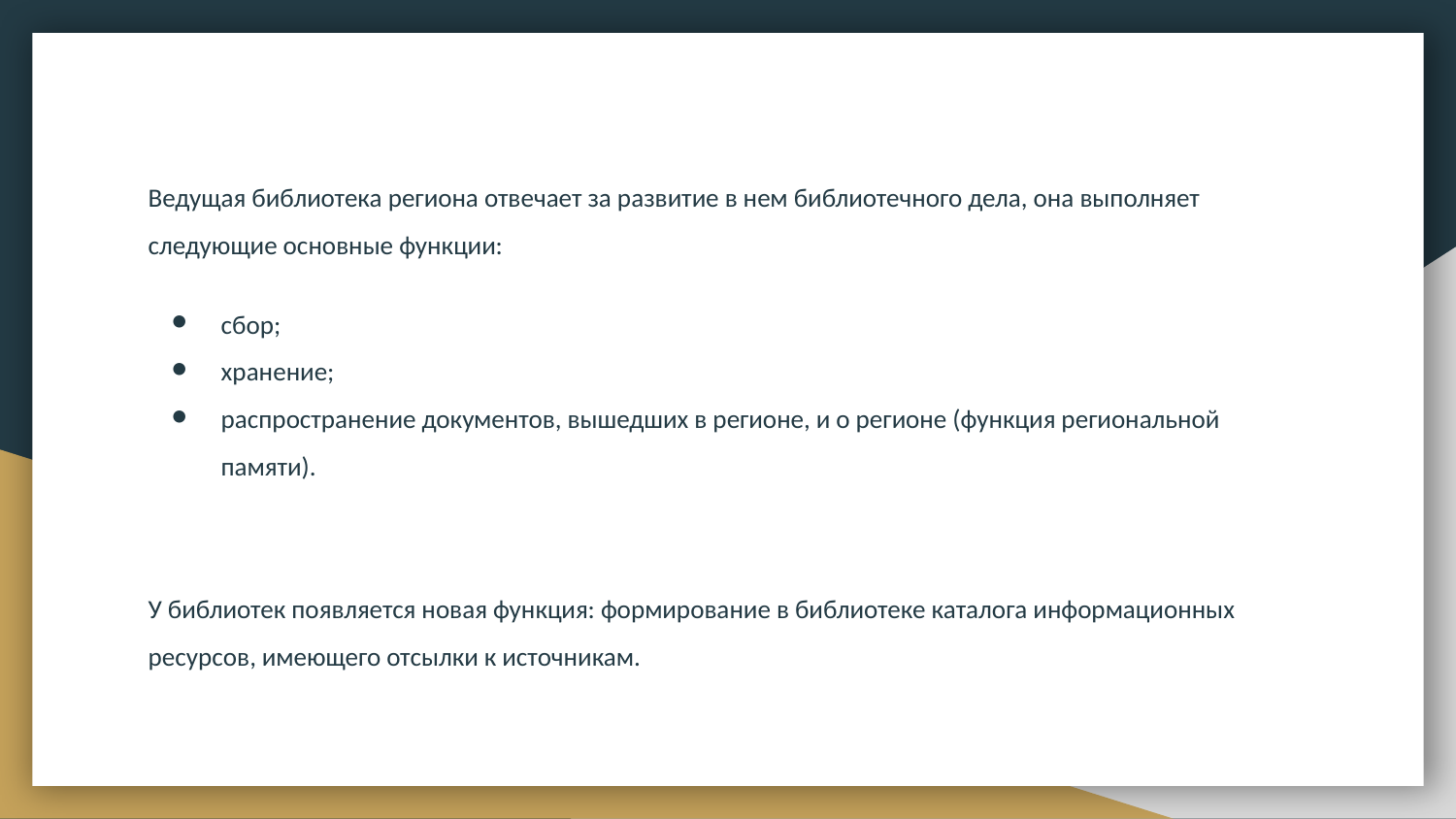

Ведущая библиотека региона отвечает за развитие в нем биб­лиотечного дела, она выполняет следующие основные функции:
сбор;
хранение;
распространение документов, вышедших в регионе, и о регио­не (функция региональной памяти).

У библиотек появляется новая функция: формирование в биб­лиотеке каталога информационных ресурсов, имеющего отсыл­ки к источникам.